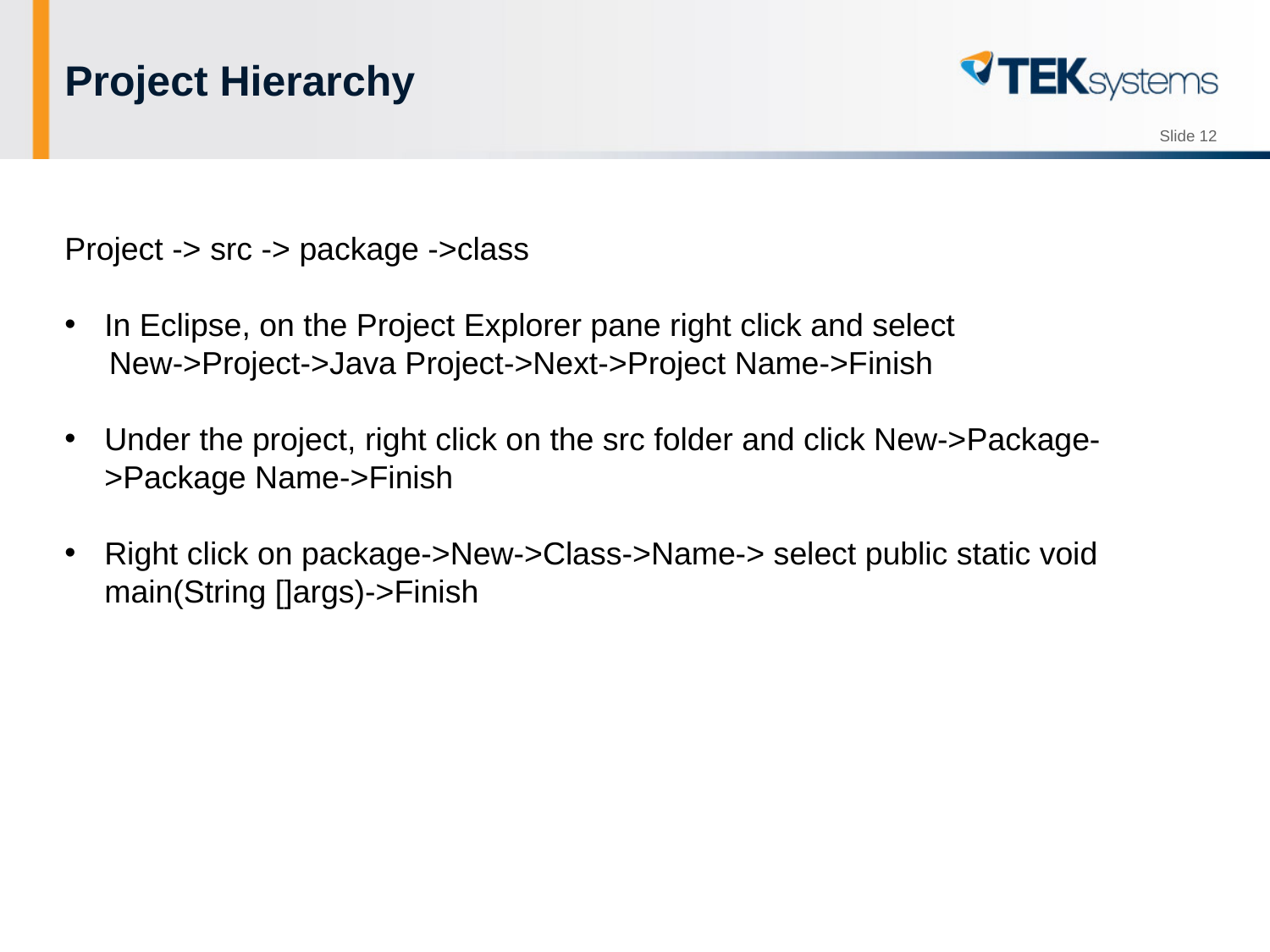

# Project Hierarchy

Project -> src -> package ->class

In Eclipse, on the Project Explorer pane right click and select
     New->Project->Java Project->Next->Project Name->Finish

Under the project, right click on the src folder and click New->Package->Package Name->Finish

Right click on package->New->Class->Name-> select public static void main(String []args)->Finish